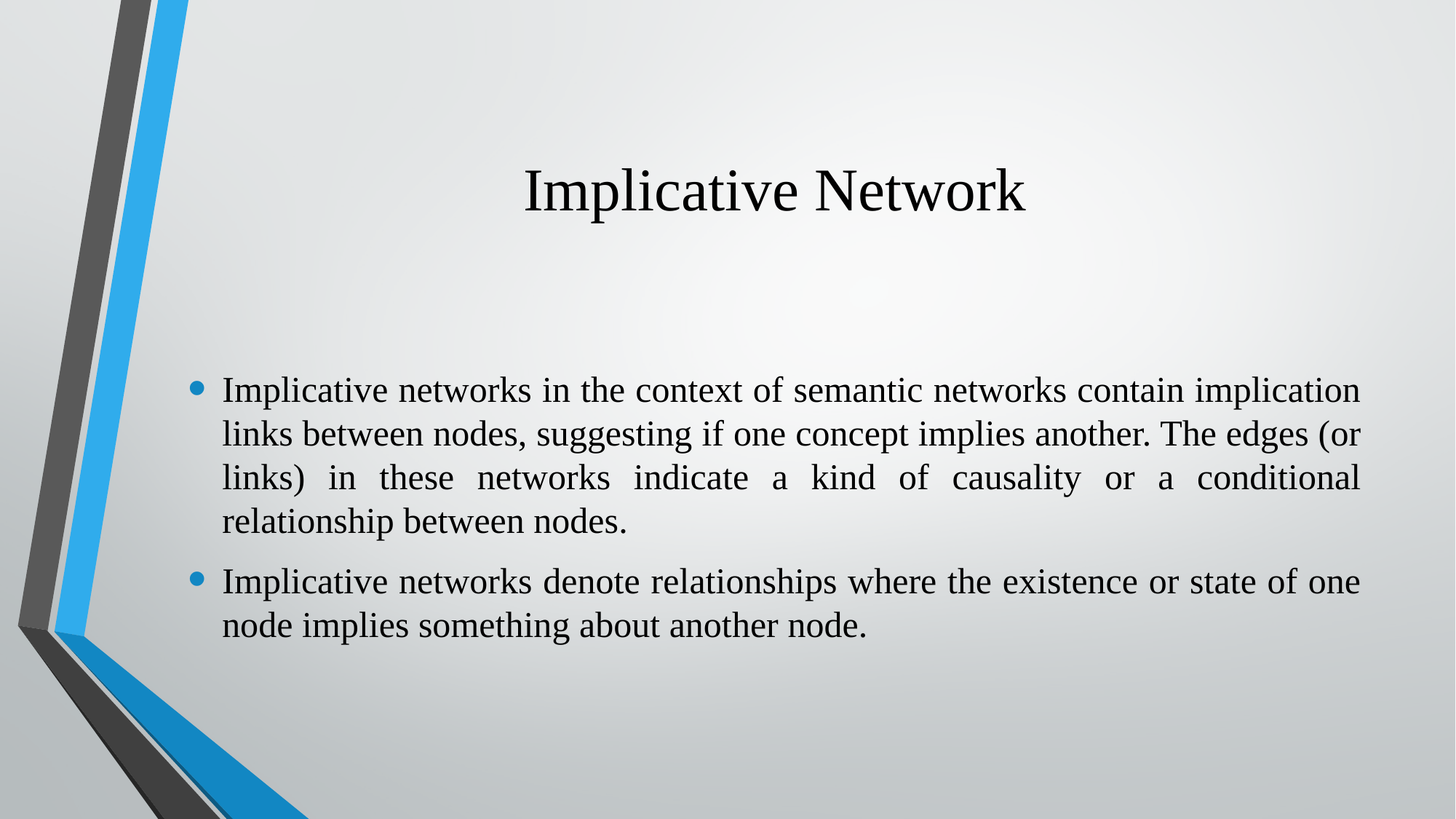

# Implicative Network
Implicative networks in the context of semantic networks contain implication links between nodes, suggesting if one concept implies another. The edges (or links) in these networks indicate a kind of causality or a conditional relationship between nodes.
Implicative networks denote relationships where the existence or state of one node implies something about another node.